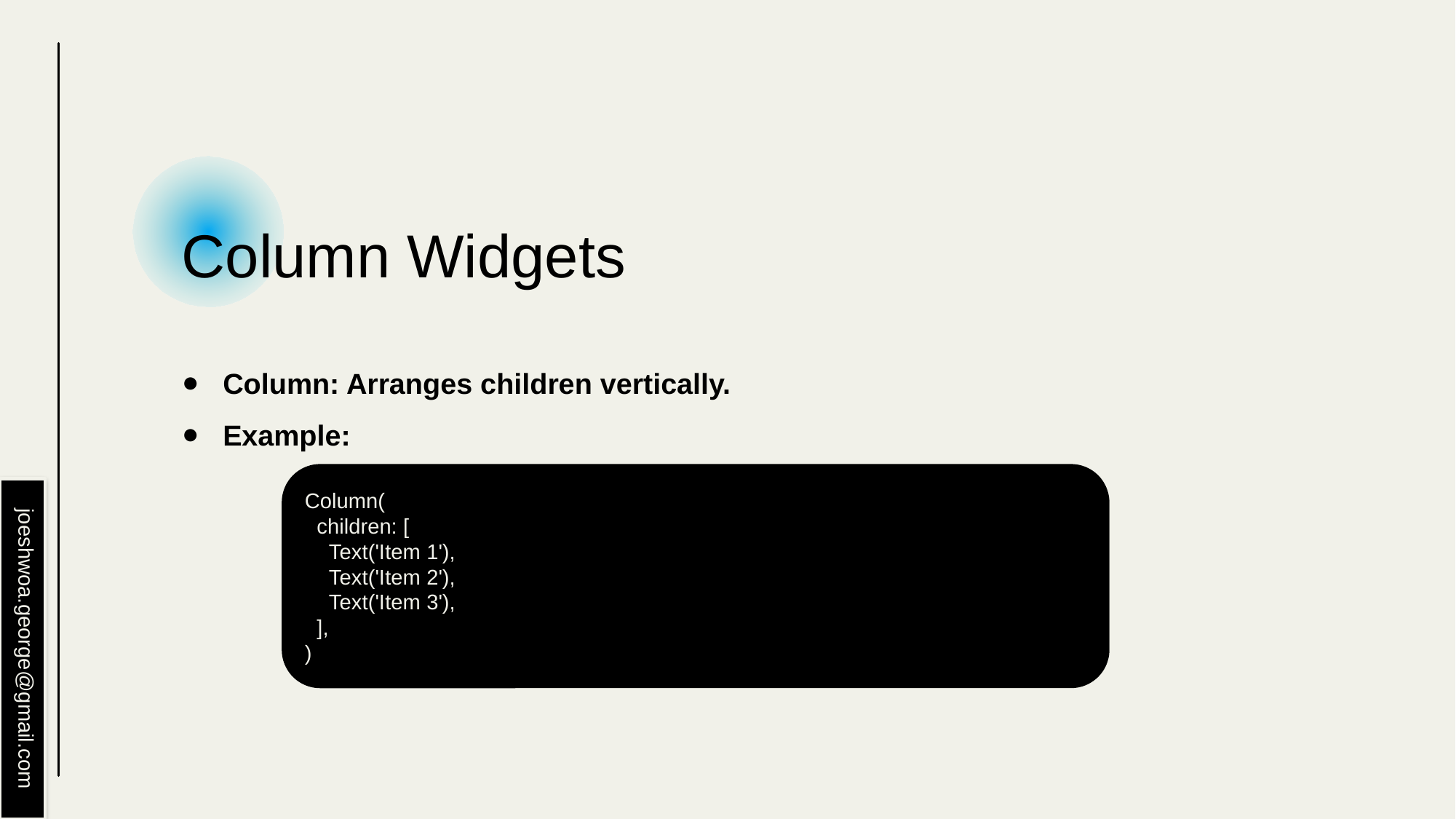

# Column Widgets
Column: Arranges children vertically.
Example:
Column(
  children: [
    Text('Item 1'),
    Text('Item 2'),
    Text('Item 3'),
  ],
)
joeshwoa.george@gmail.com